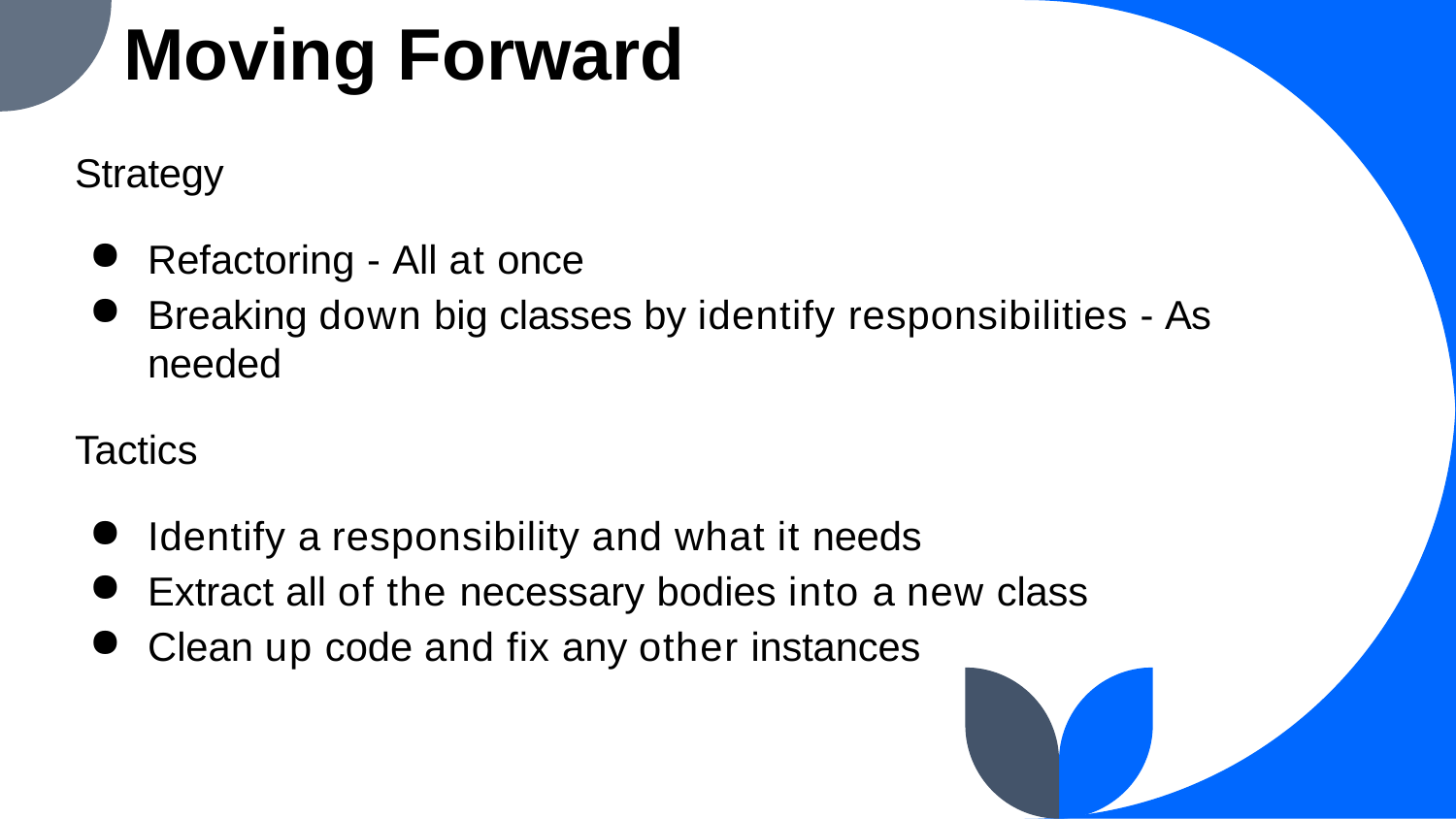

Moving Forward
Strategy
Refactoring - All at once
Breaking down big classes by identify responsibilities - As needed
Tactics
Identify a responsibility and what it needs
Extract all of the necessary bodies into a new class
Clean up code and fix any other instances